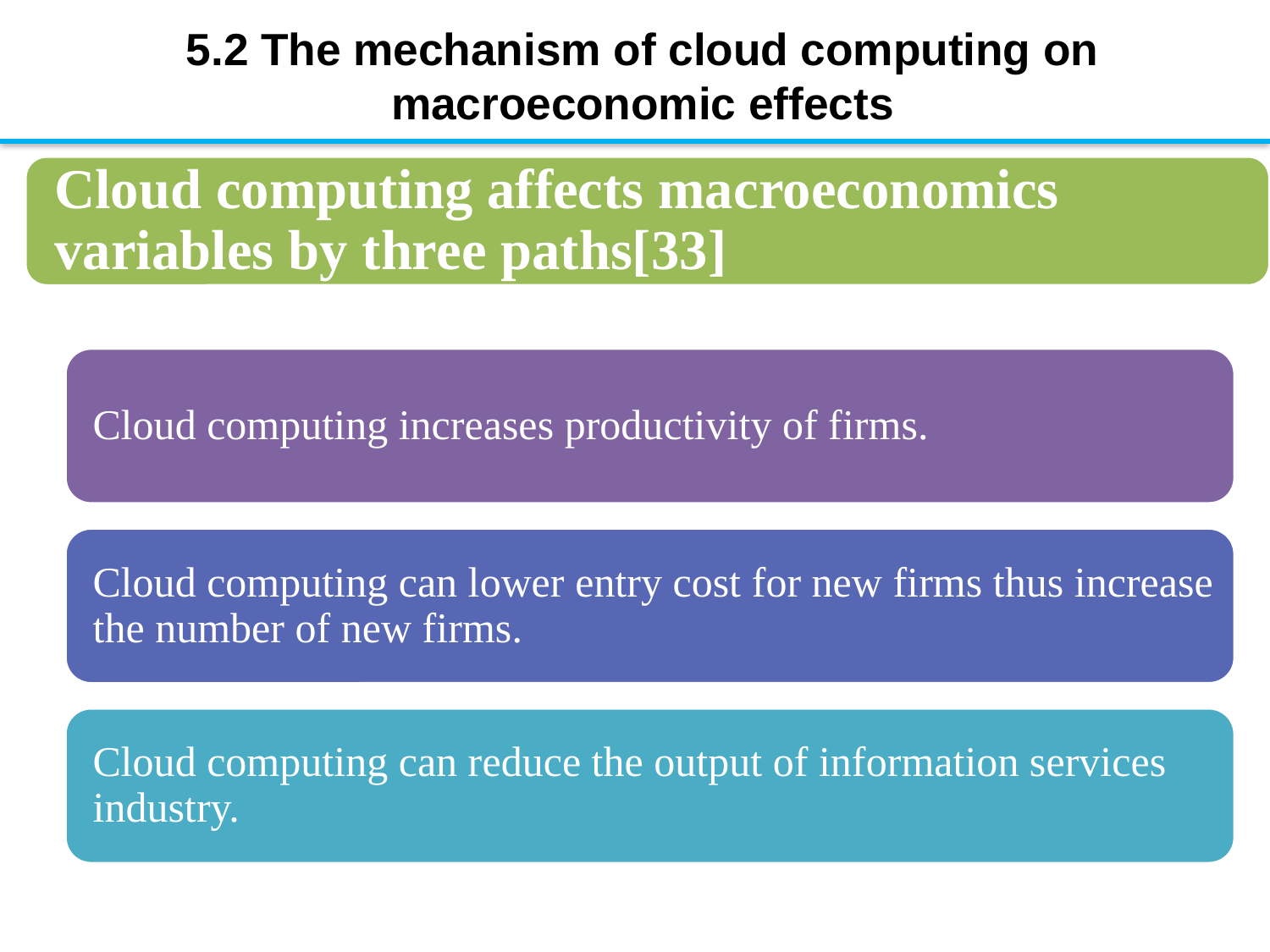

# 5.2 The mechanism of cloud computing on macroeconomic effects
Cloud computing affects macroeconomics variables by three paths[33]
Cloud computing increases productivity of firms.
Cloud computing can lower entry cost for new firms thus increase the number of new firms.
Cloud computing can reduce the output of information services industry.